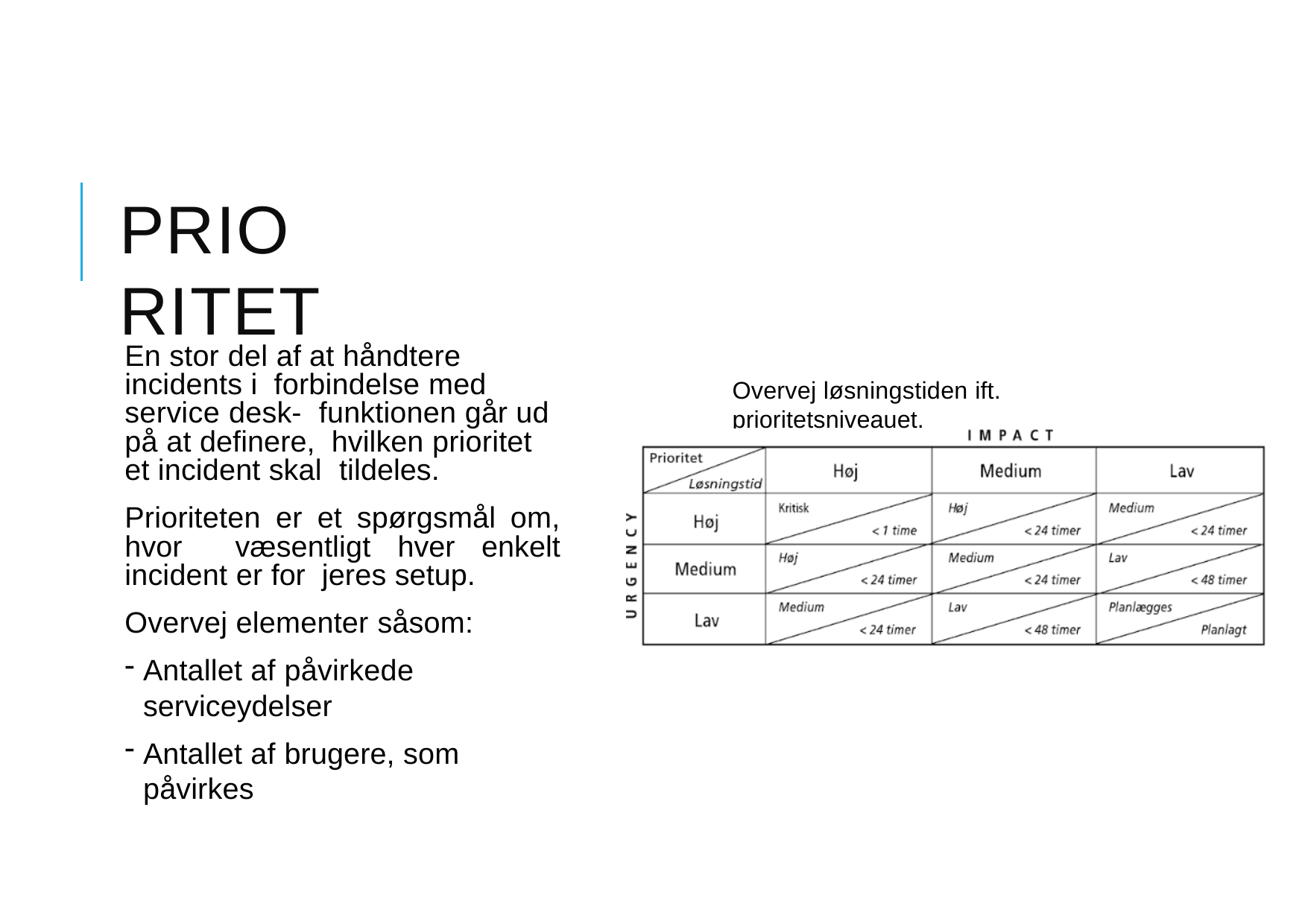

# PRIORITET
En stor del af at håndtere incidents i  forbindelse med service desk-  funktionen går ud på at definere,  hvilken prioritet et incident skal  tildeles.
Prioriteten er et spørgsmål om, hvor  væsentligt hver enkelt incident er for  jeres setup.
Overvej elementer såsom:
Antallet af påvirkede serviceydelser
Antallet af brugere, som påvirkes
Overvej løsningstiden ift. prioritetsniveauet.